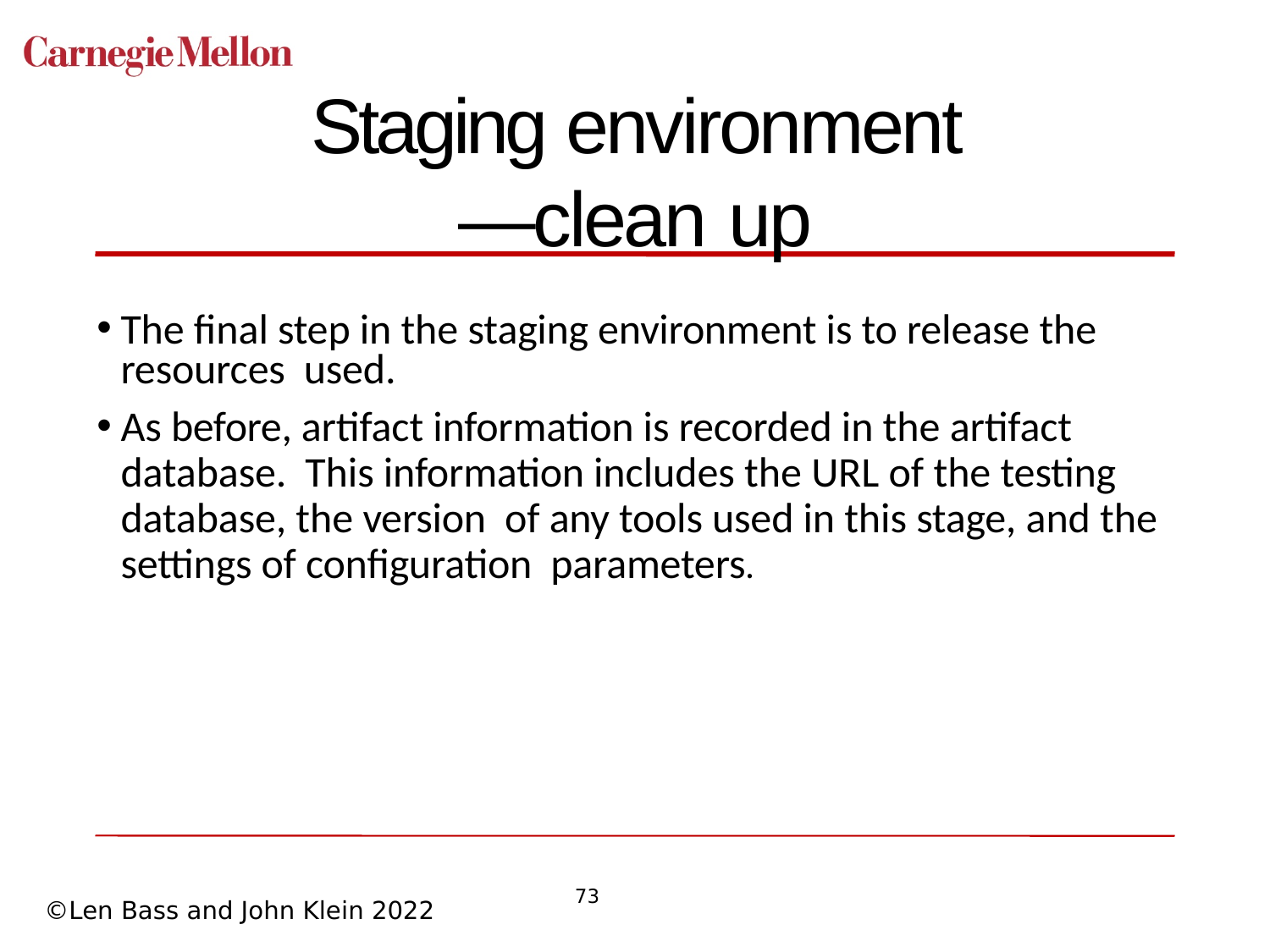

# Staging environment—clean up
The final step in the staging environment is to release the resources  used.
As before, artifact information is recorded in the artifact database.  This information includes the URL of the testing database, the version  of any tools used in this stage, and the settings of configuration  parameters.